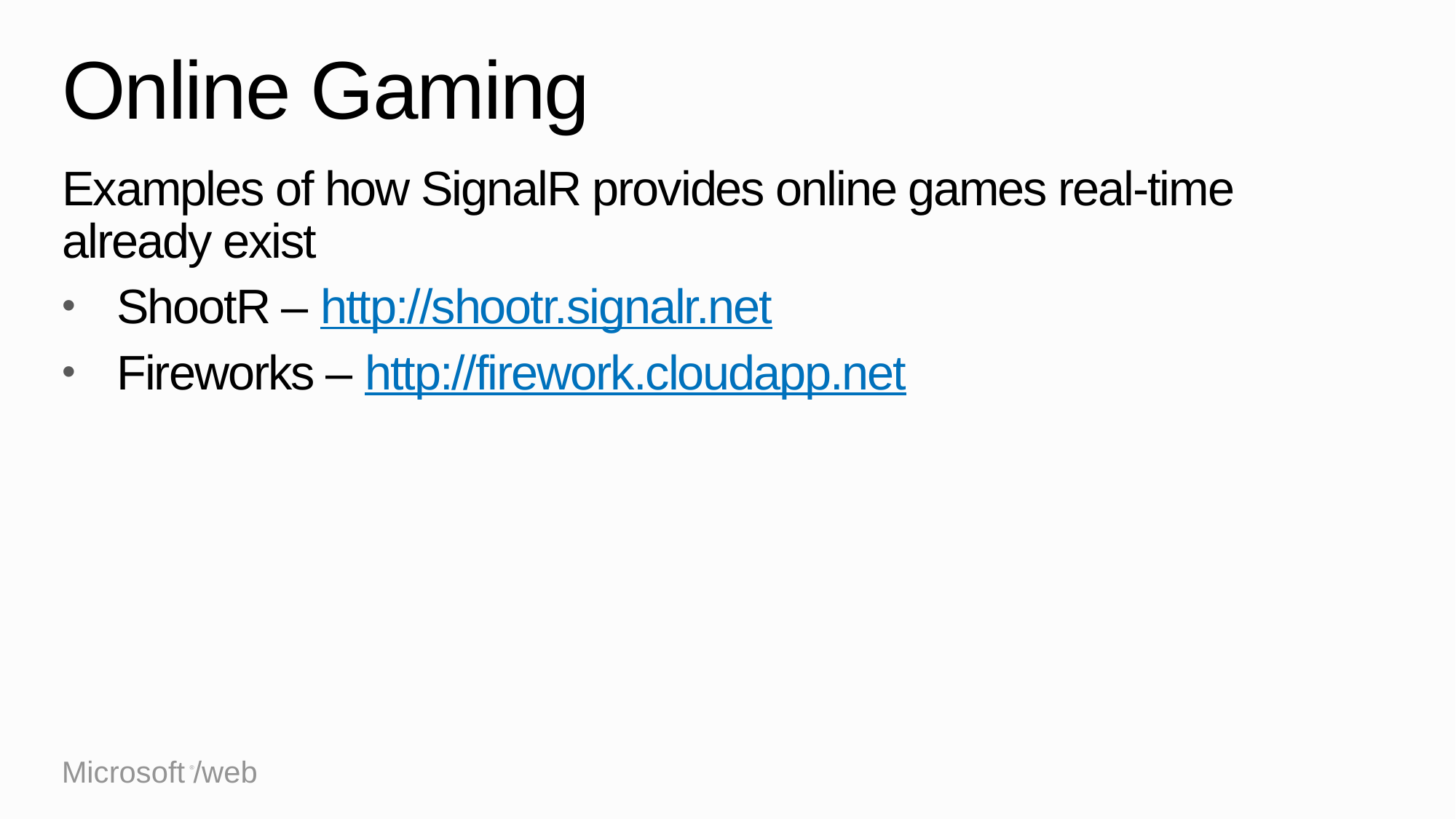

# Online Gaming
Examples of how SignalR provides online games real-time already exist
ShootR – http://shootr.signalr.net
Fireworks – http://firework.cloudapp.net